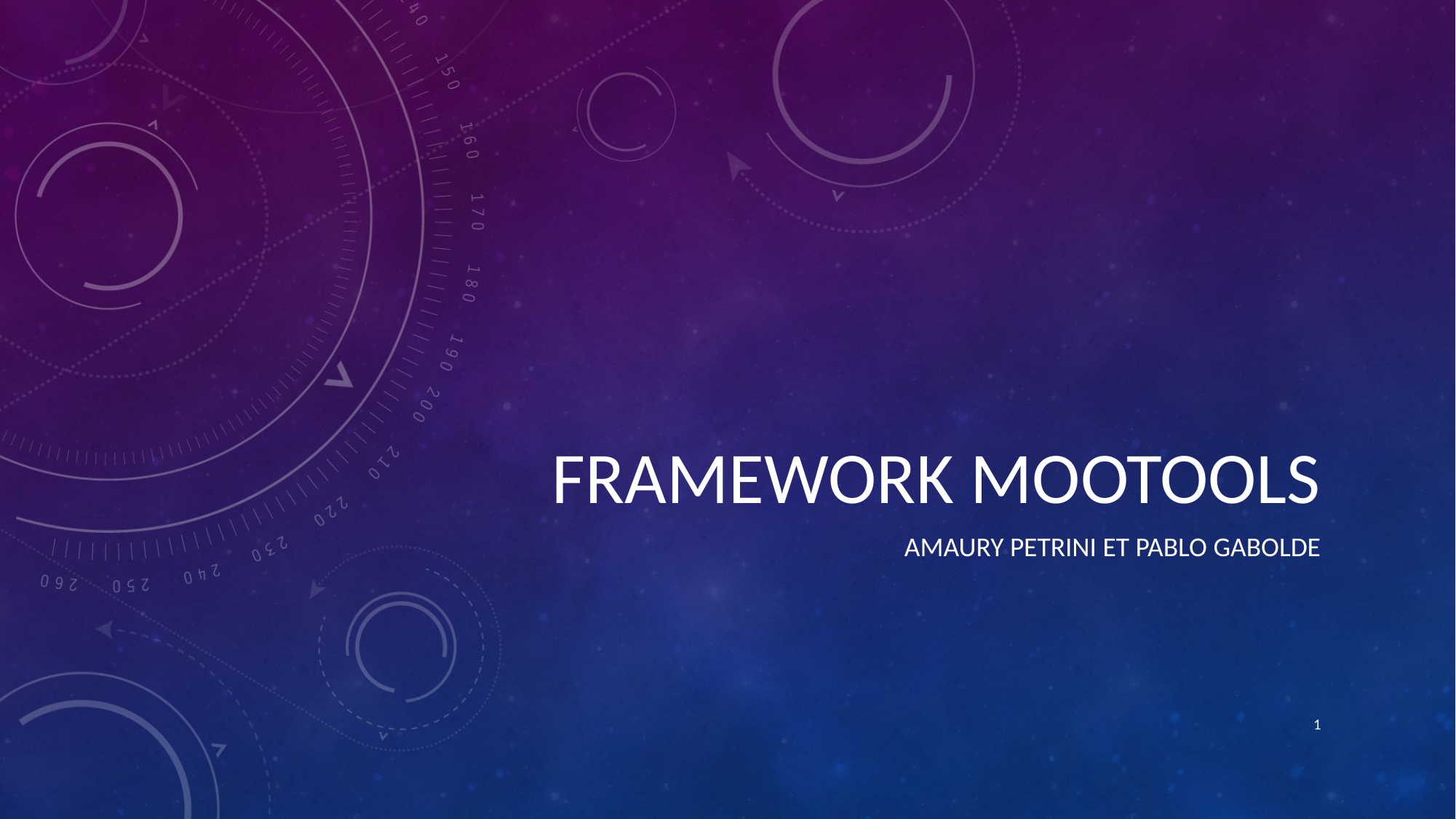

# Framework mootools
Amaury petrini et pablo gabolde
1